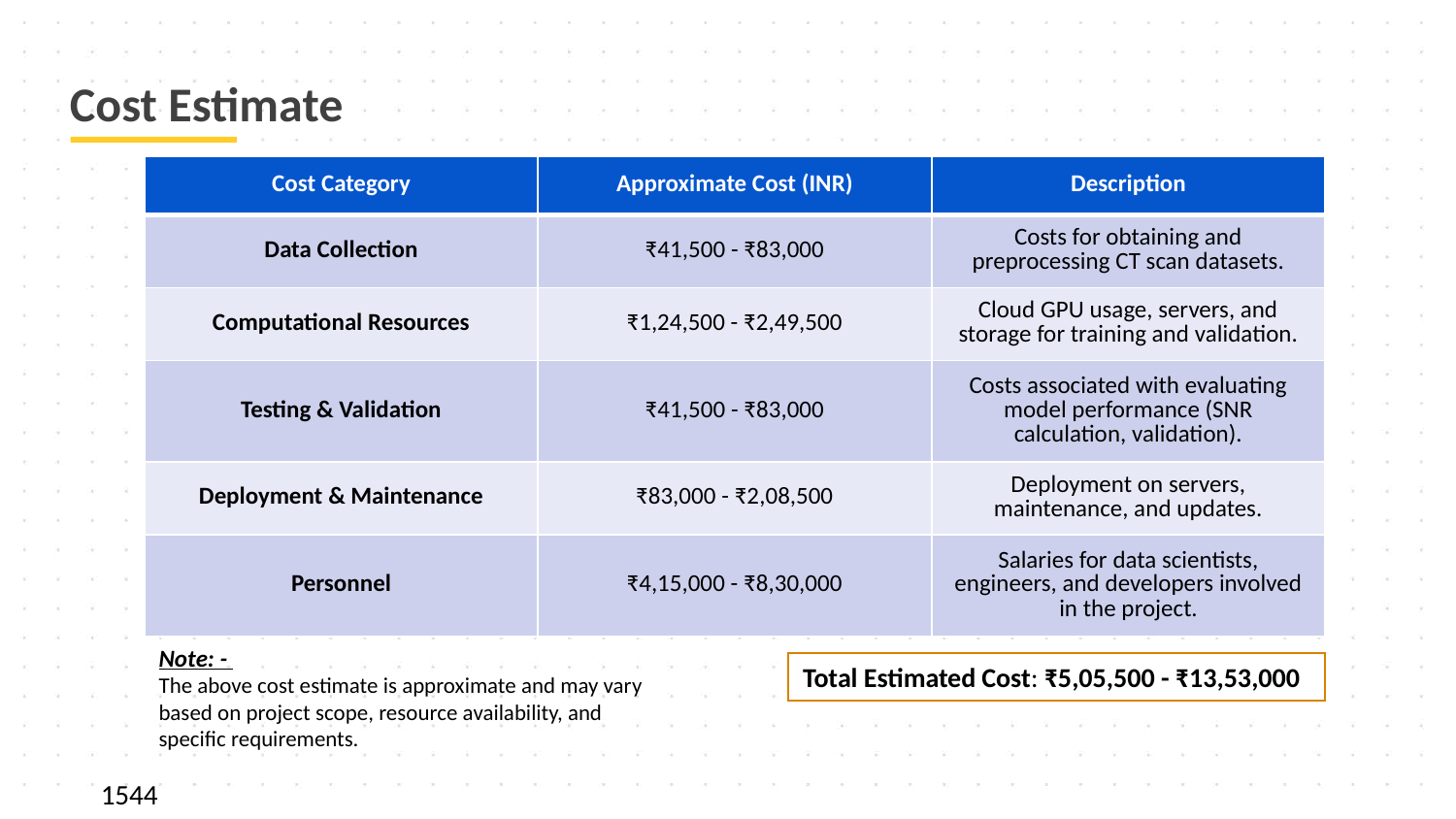

# Cost Estimate
| Cost Category | Approximate Cost (INR) | Description |
| --- | --- | --- |
| Data Collection | ₹41,500 - ₹83,000 | Costs for obtaining and preprocessing CT scan datasets. |
| Computational Resources | ₹1,24,500 - ₹2,49,500 | Cloud GPU usage, servers, and storage for training and validation. |
| Testing & Validation | ₹41,500 - ₹83,000 | Costs associated with evaluating model performance (SNR calculation, validation). |
| Deployment & Maintenance | ₹83,000 - ₹2,08,500 | Deployment on servers, maintenance, and updates. |
| Personnel | ₹4,15,000 - ₹8,30,000 | Salaries for data scientists, engineers, and developers involved in the project. |
Note: -
The above cost estimate is approximate and may vary based on project scope, resource availability, and specific requirements.

Total Estimated Cost: ₹5,05,500 - ₹13,53,000
1544